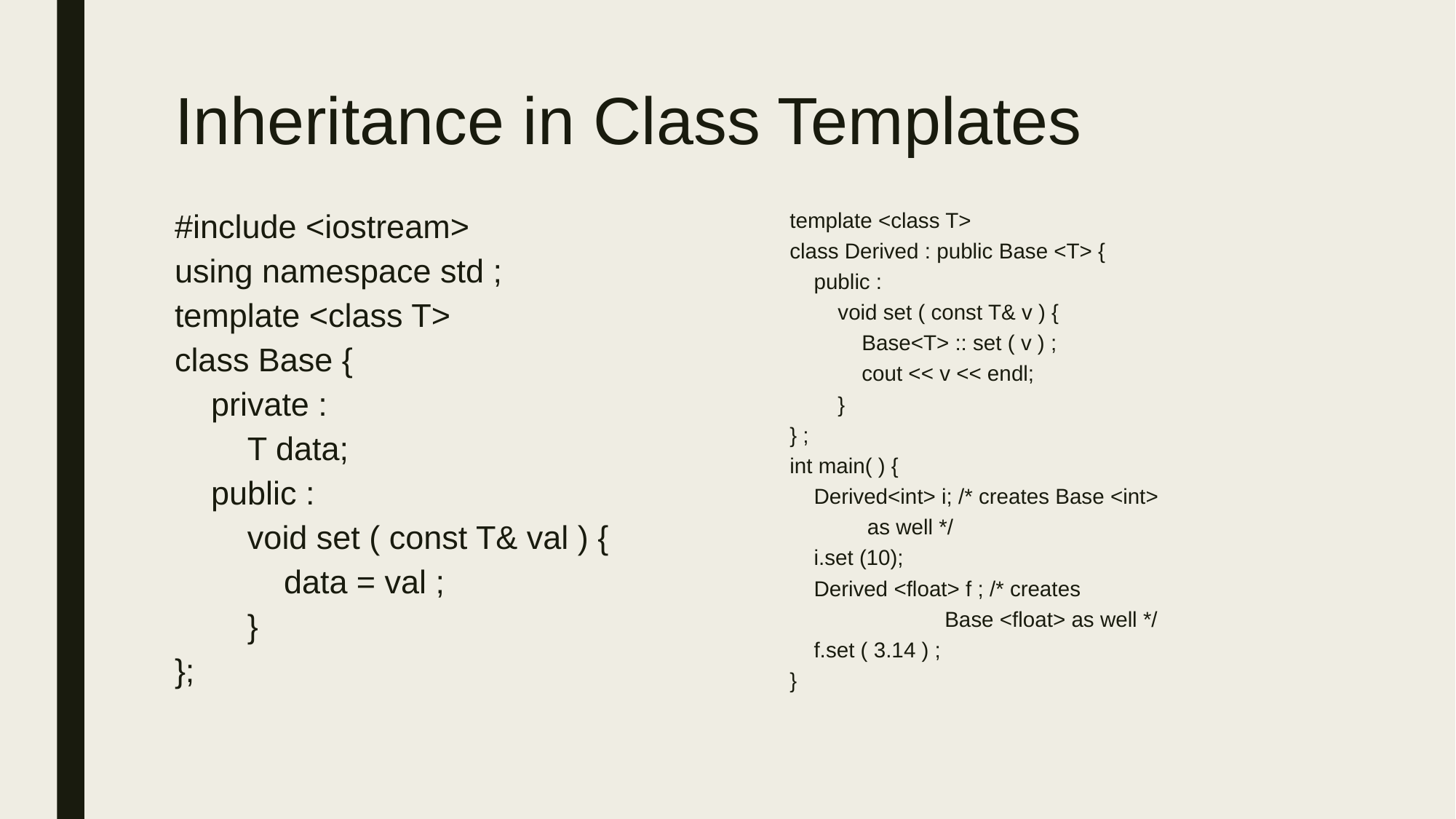

# Inheritance in Class Templates
#include <iostream>
using namespace std ;
template <class T>
class Base {
    private :
        T data;
    public :
        void set ( const T& val ) {
            data = val ;
        }
};
template <class T>
class Derived : public Base <T> {
    public :
        void set ( const T& v ) {
            Base<T> :: set ( v ) ;
            cout << v << endl;
        }
} ;
int main( ) {
    Derived<int> i; /* creates Base <int>
 		as well */
    i.set (10);
    Derived <float> f ; /* creates
	 	Base <float> as well */
    f.set ( 3.14 ) ;
}